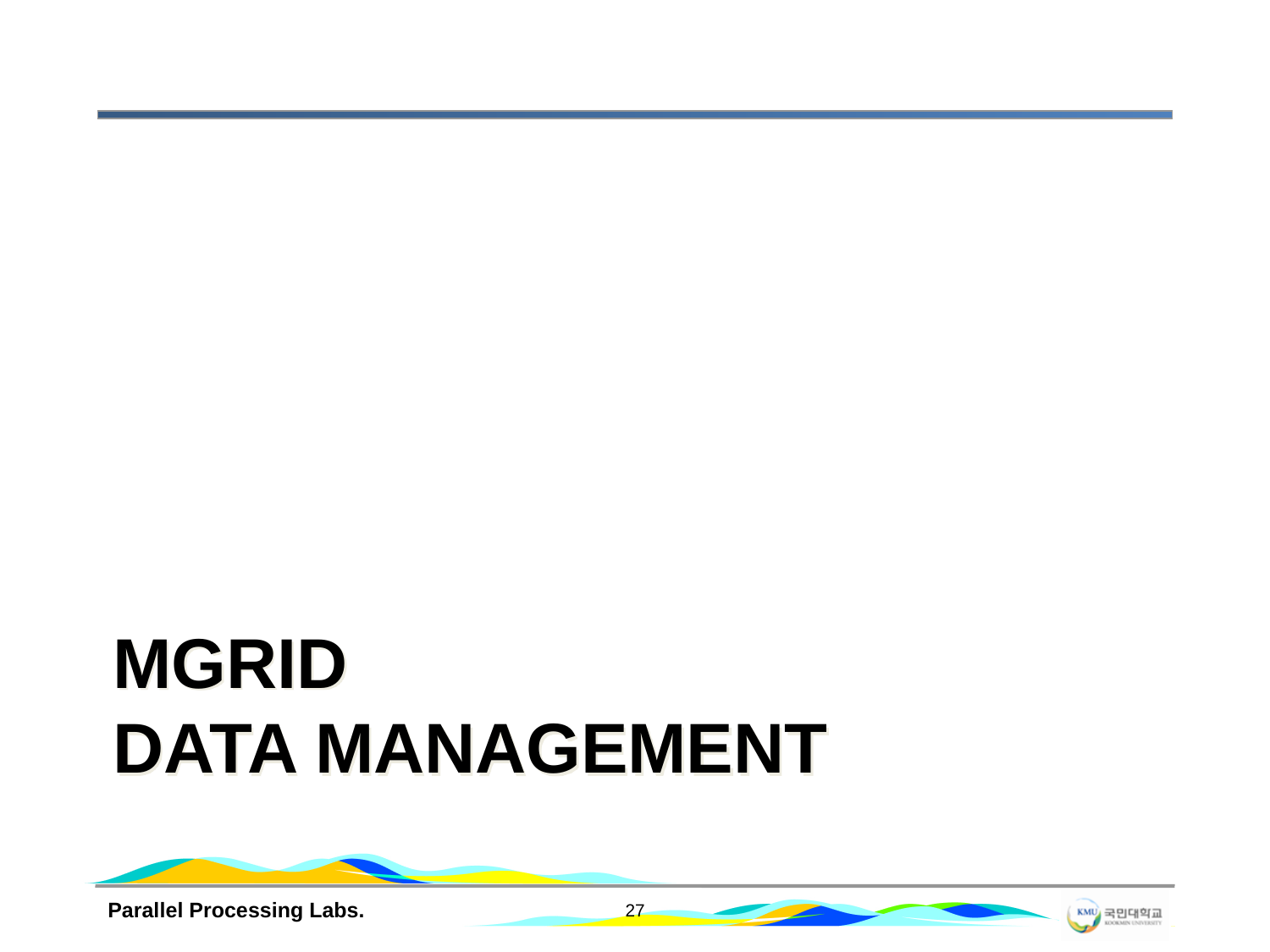

# MGrid DATA Management
Parallel Processing Labs.
27